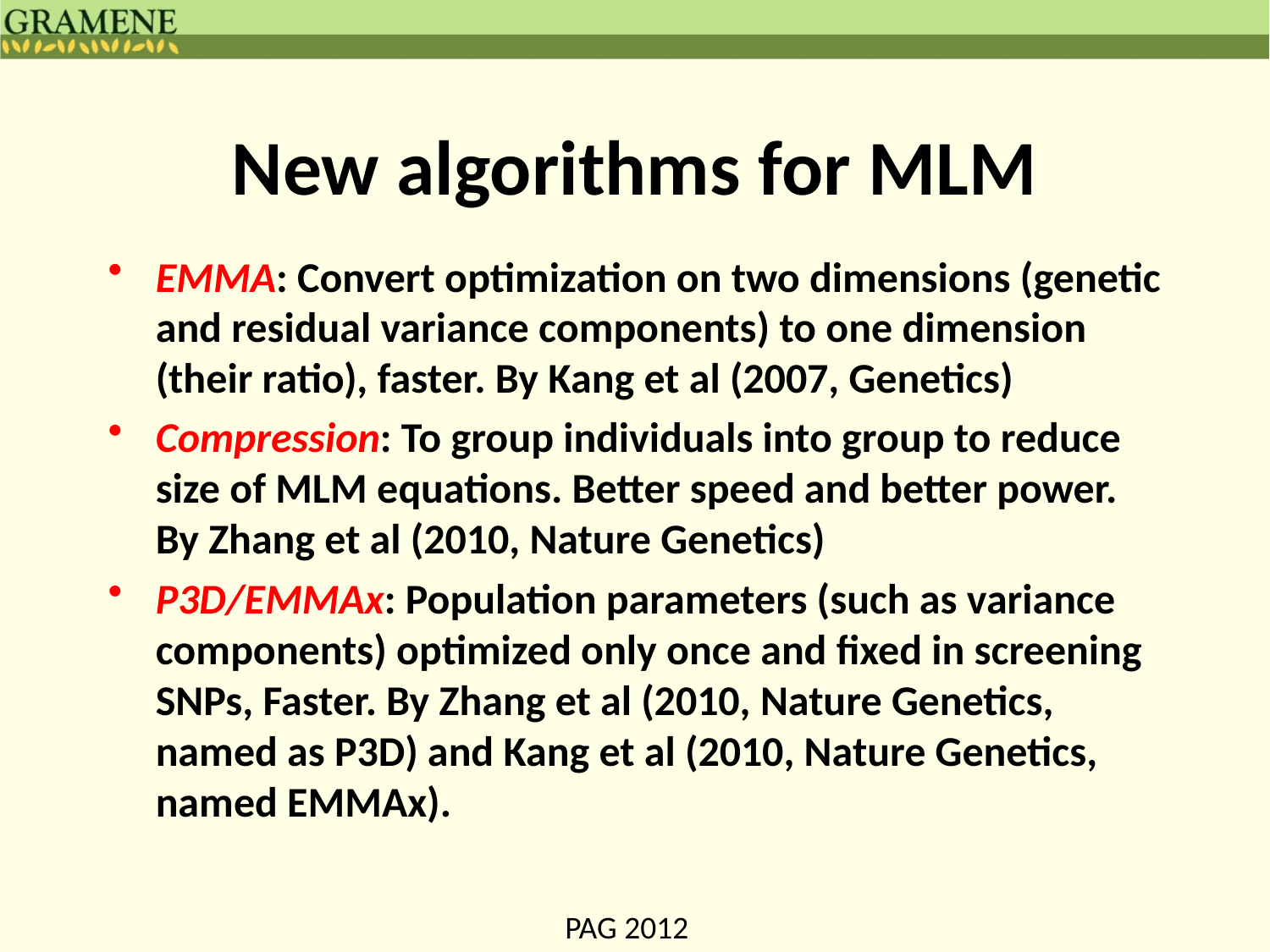

# New algorithms for MLM
EMMA: Convert optimization on two dimensions (genetic and residual variance components) to one dimension (their ratio), faster. By Kang et al (2007, Genetics)
Compression: To group individuals into group to reduce size of MLM equations. Better speed and better power. By Zhang et al (2010, Nature Genetics)
P3D/EMMAx: Population parameters (such as variance components) optimized only once and fixed in screening SNPs, Faster. By Zhang et al (2010, Nature Genetics, named as P3D) and Kang et al (2010, Nature Genetics, named EMMAx).